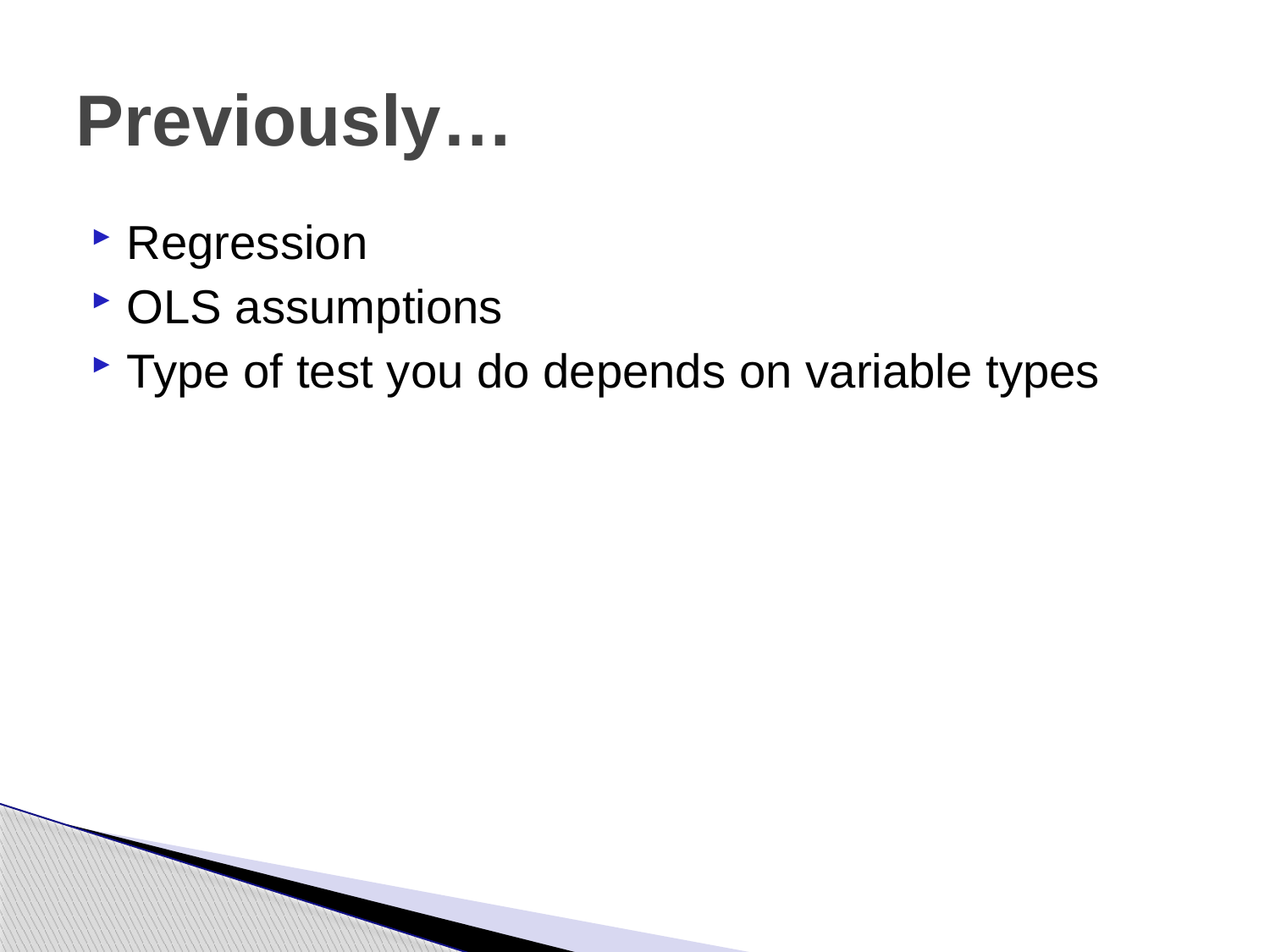

# Previously…
Regression
OLS assumptions
Type of test you do depends on variable types